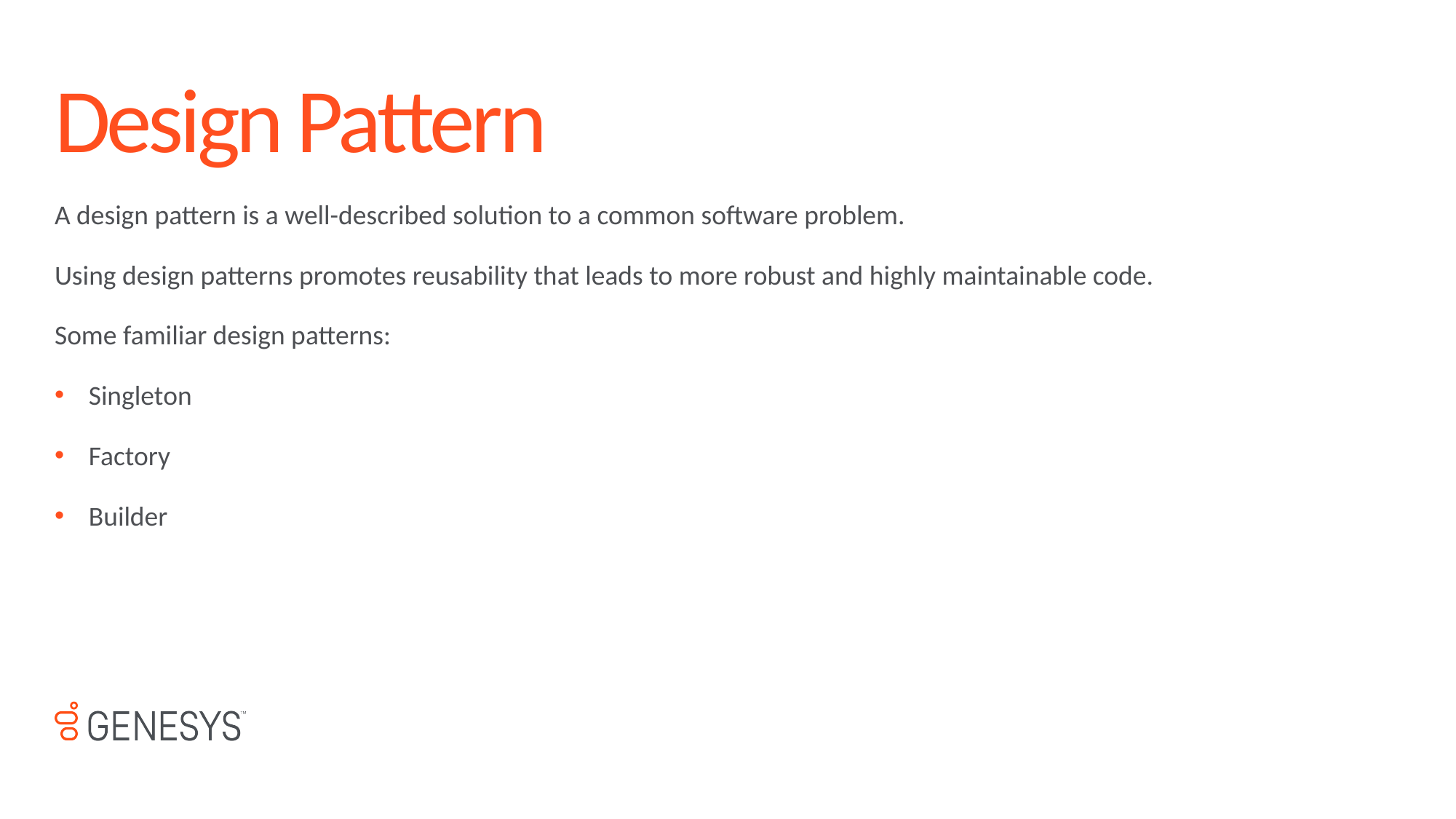

# Design Pattern
A design pattern is a well-described solution to a common software problem.
Using design patterns promotes reusability that leads to more robust and highly maintainable code.
Some familiar design patterns:
Singleton
Factory
Builder